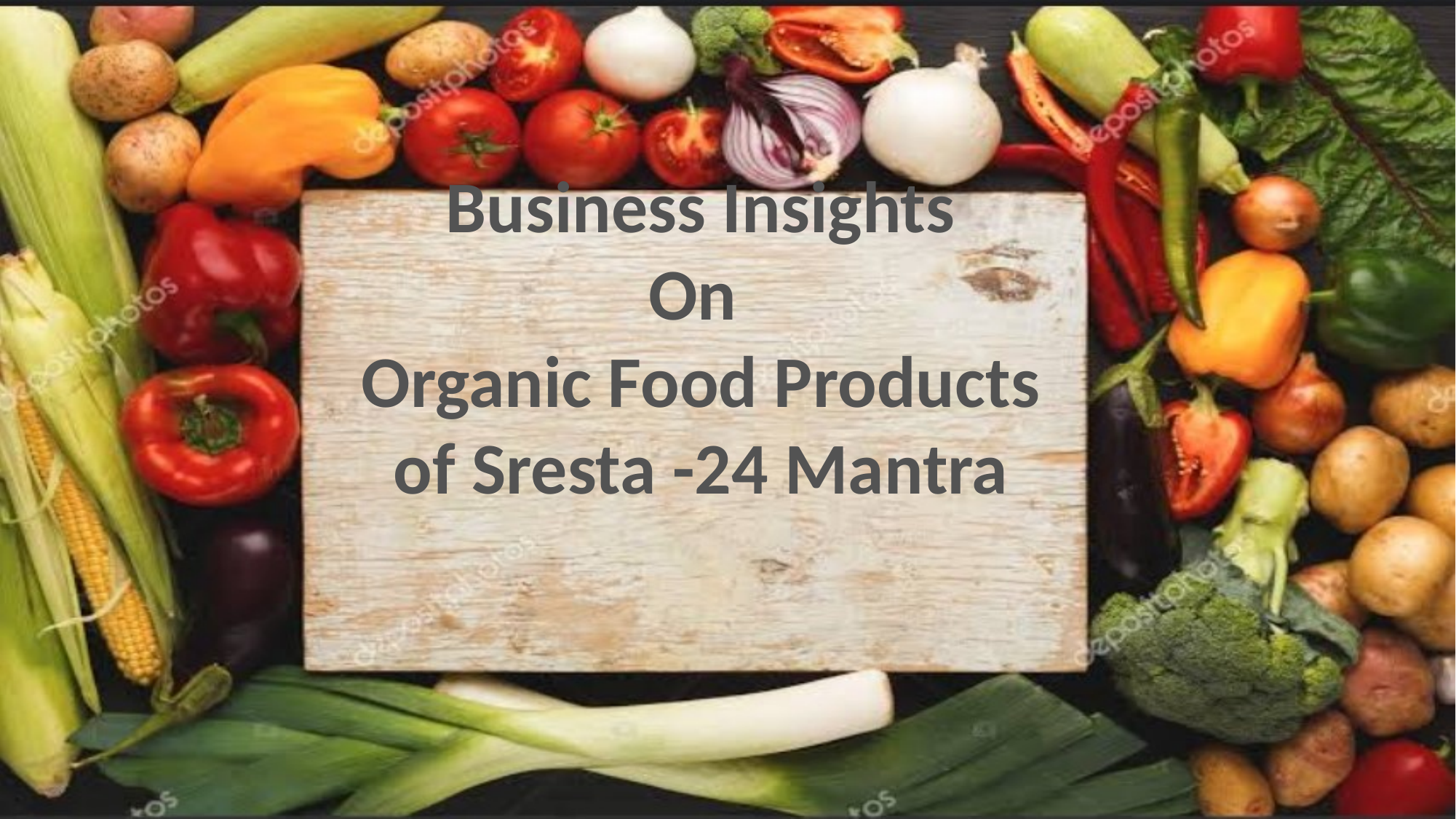

Business Insights
On
Organic Food Products of Sresta -24 Mantra